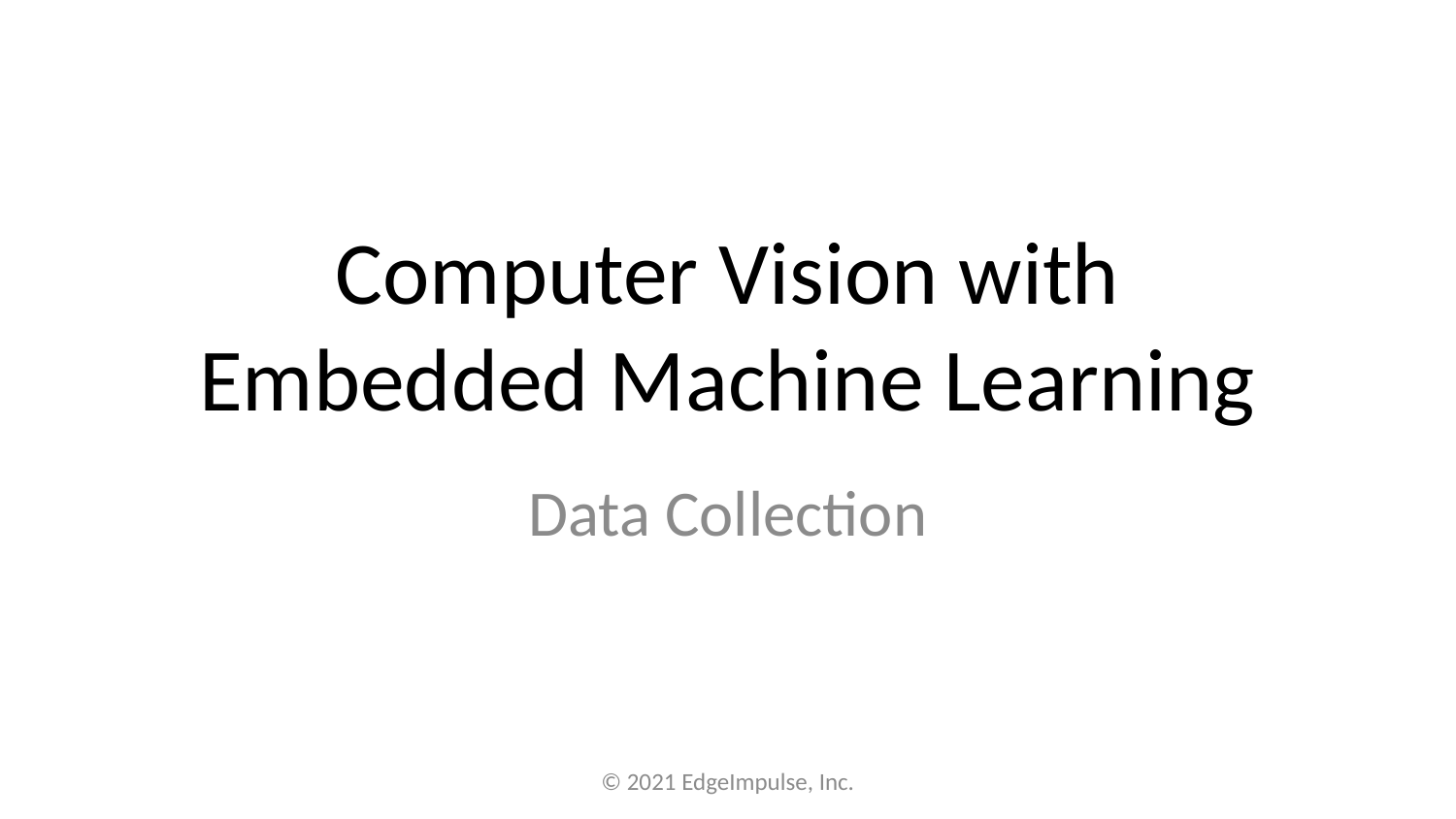

# Computer Vision with Embedded Machine Learning
Data Collection
© 2021 EdgeImpulse, Inc.